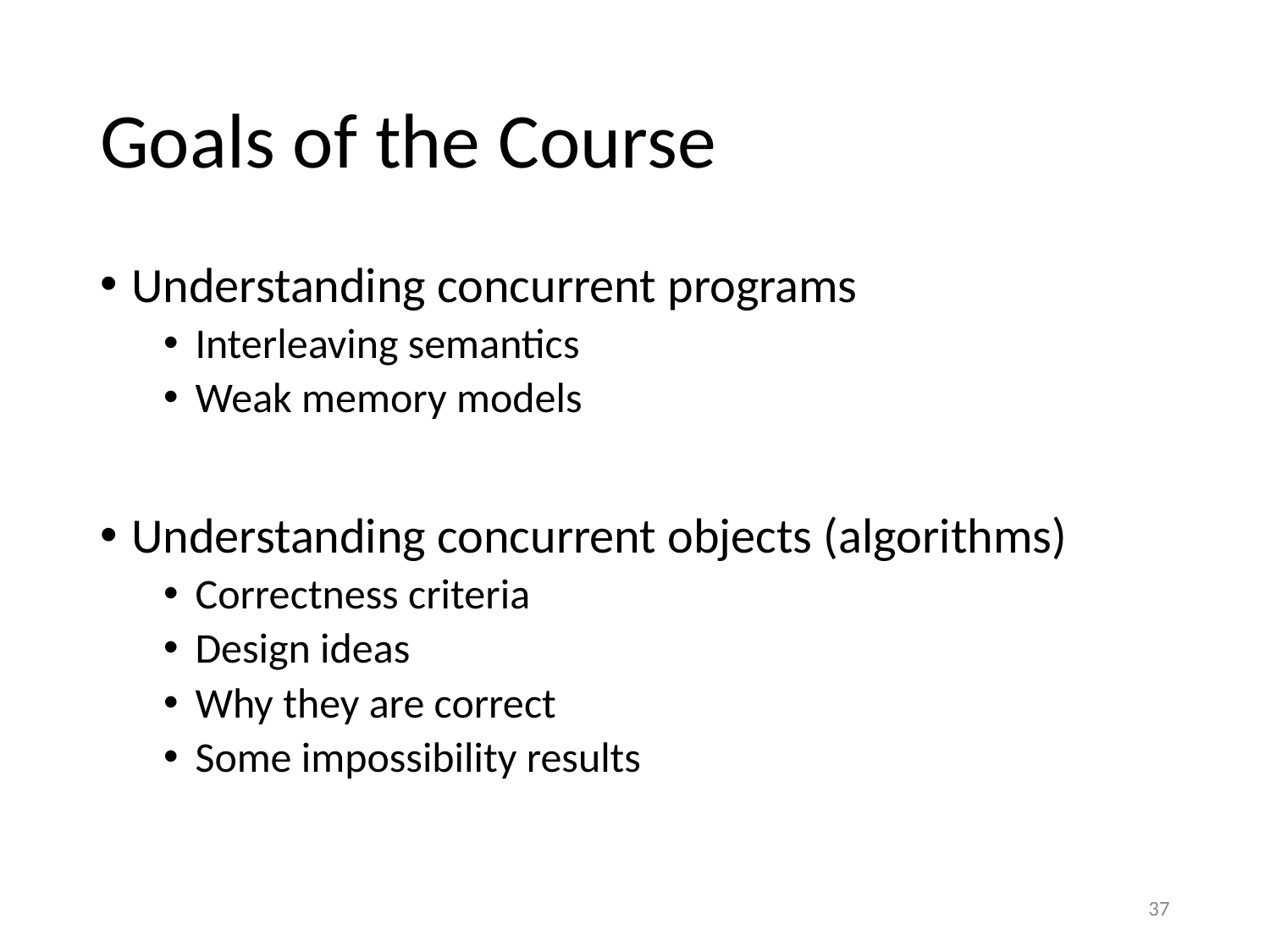

# Goals of the Course
Understanding concurrent programs
Interleaving semantics
Weak memory models

Understanding concurrent objects (algorithms)
Correctness criteria
Design ideas
Why they are correct
Some impossibility results

37